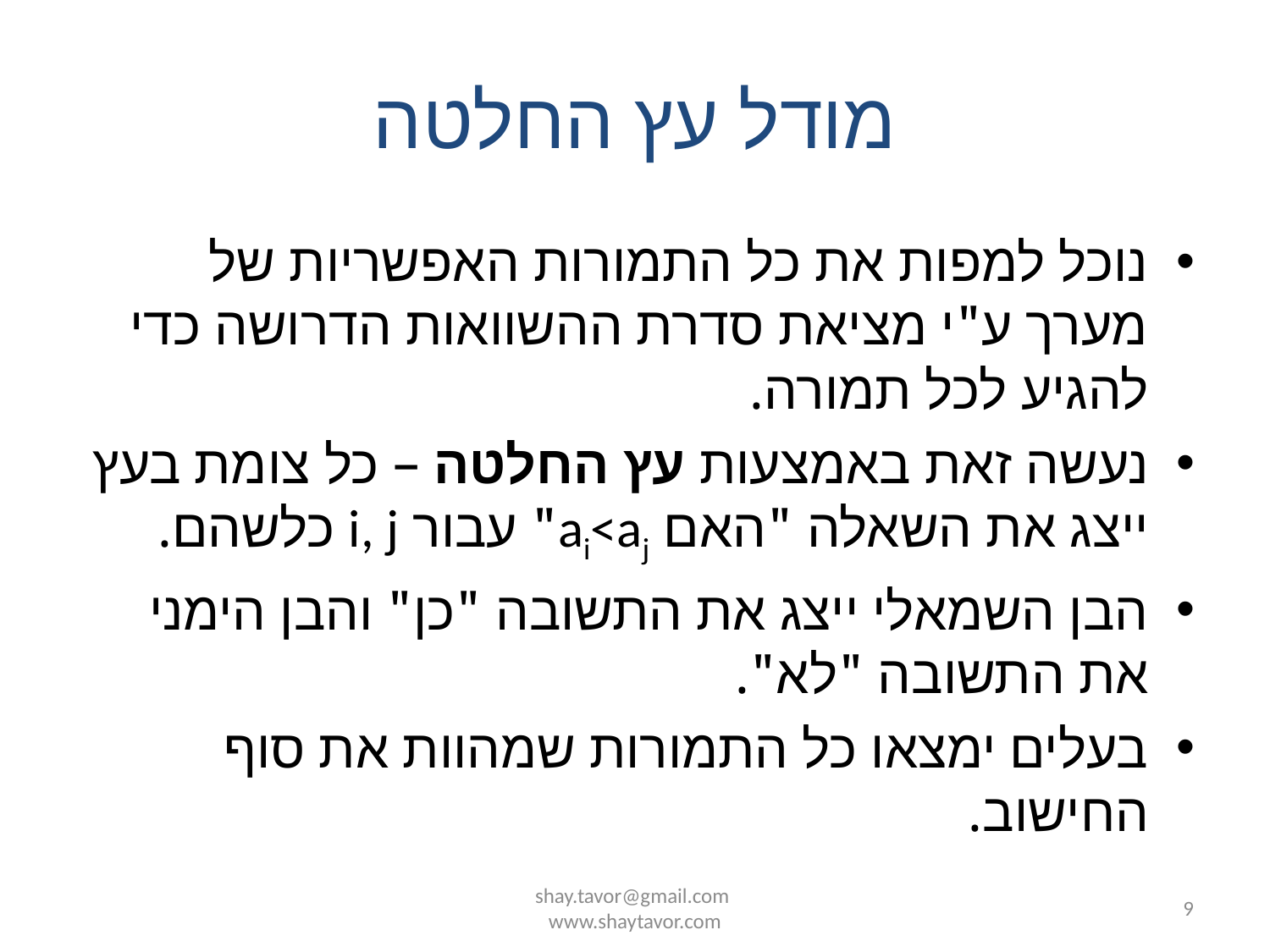

# מודל עץ החלטה
נוכל למפות את כל התמורות האפשריות של מערך ע"י מציאת סדרת ההשוואות הדרושה כדי להגיע לכל תמורה.
נעשה זאת באמצעות עץ החלטה – כל צומת בעץ ייצג את השאלה "האם ai<aj" עבור i, j כלשהם.
הבן השמאלי ייצג את התשובה "כן" והבן הימני את התשובה "לא".
בעלים ימצאו כל התמורות שמהוות את סוף החישוב.
shay.tavor@gmail.com
www.shaytavor.com
9